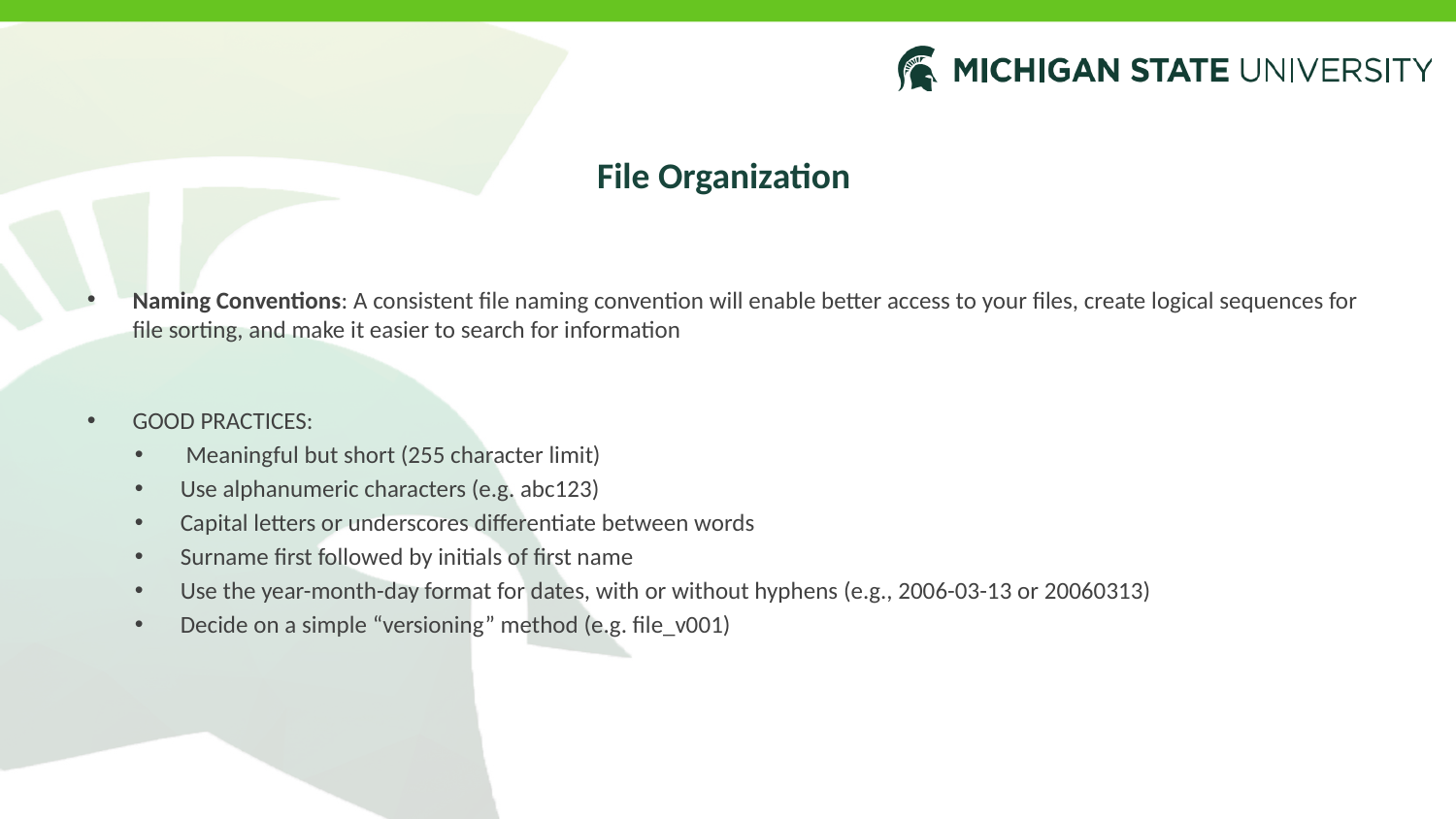

# File Organization

Naming Conventions: A consistent file naming convention will enable better access to your files, create logical sequences for file sorting, and make it easier to search for information

GOOD PRACTICES:
 Meaningful but short (255 character limit)
Use alphanumeric characters (e.g. abc123)
Capital letters or underscores differentiate between words
Surname first followed by initials of first name
Use the year-month-day format for dates, with or without hyphens (e.g., 2006-03-13 or 20060313)
Decide on a simple “versioning” method (e.g. file_v001)